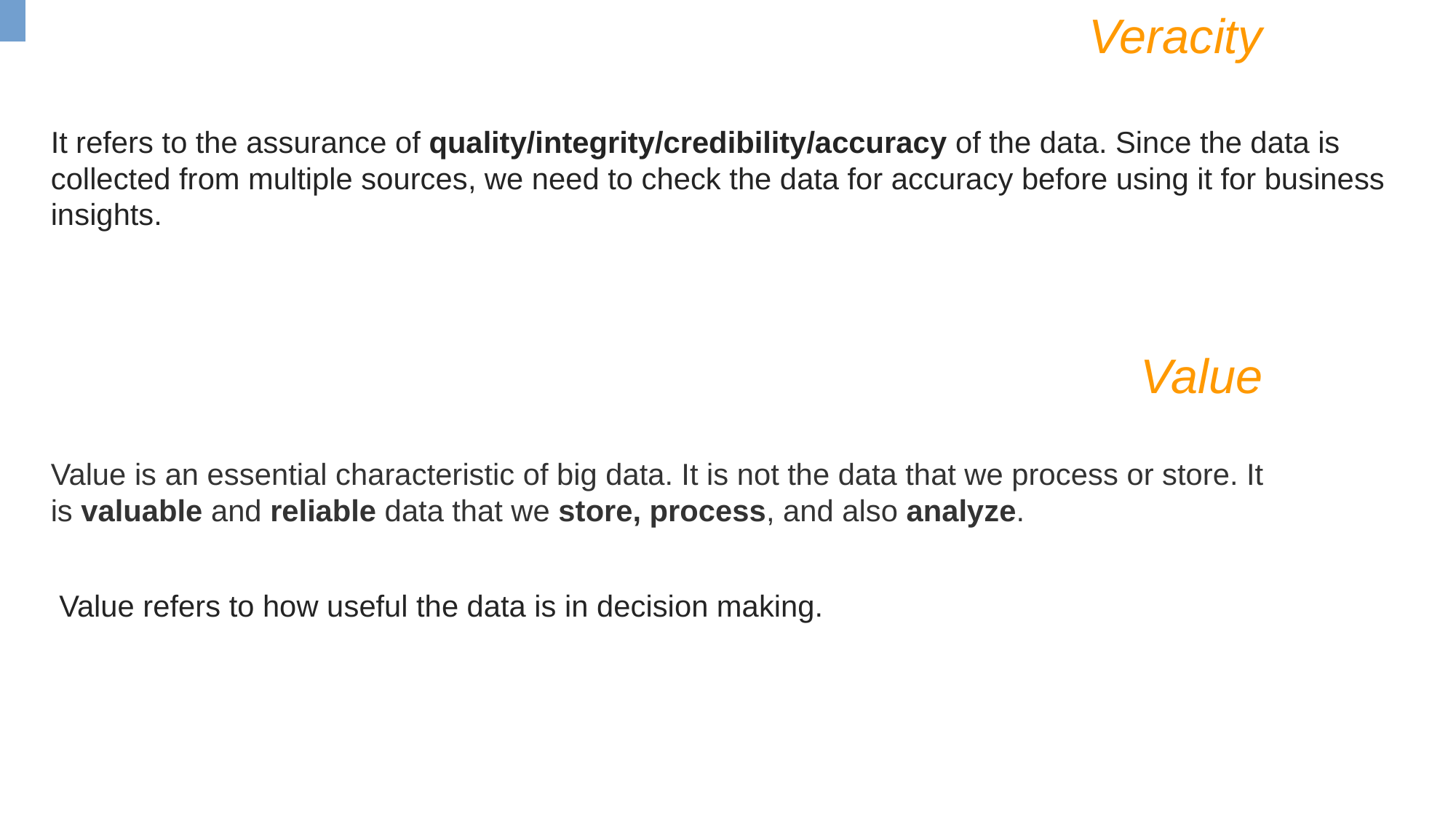

Veracity
It refers to the assurance of quality/integrity/credibility/accuracy of the data. Since the data is collected from multiple sources, we need to check the data for accuracy before using it for business insights.
Value
Value is an essential characteristic of big data. It is not the data that we process or store. It is valuable and reliable data that we store, process, and also analyze.
 Value refers to how useful the data is in decision making.